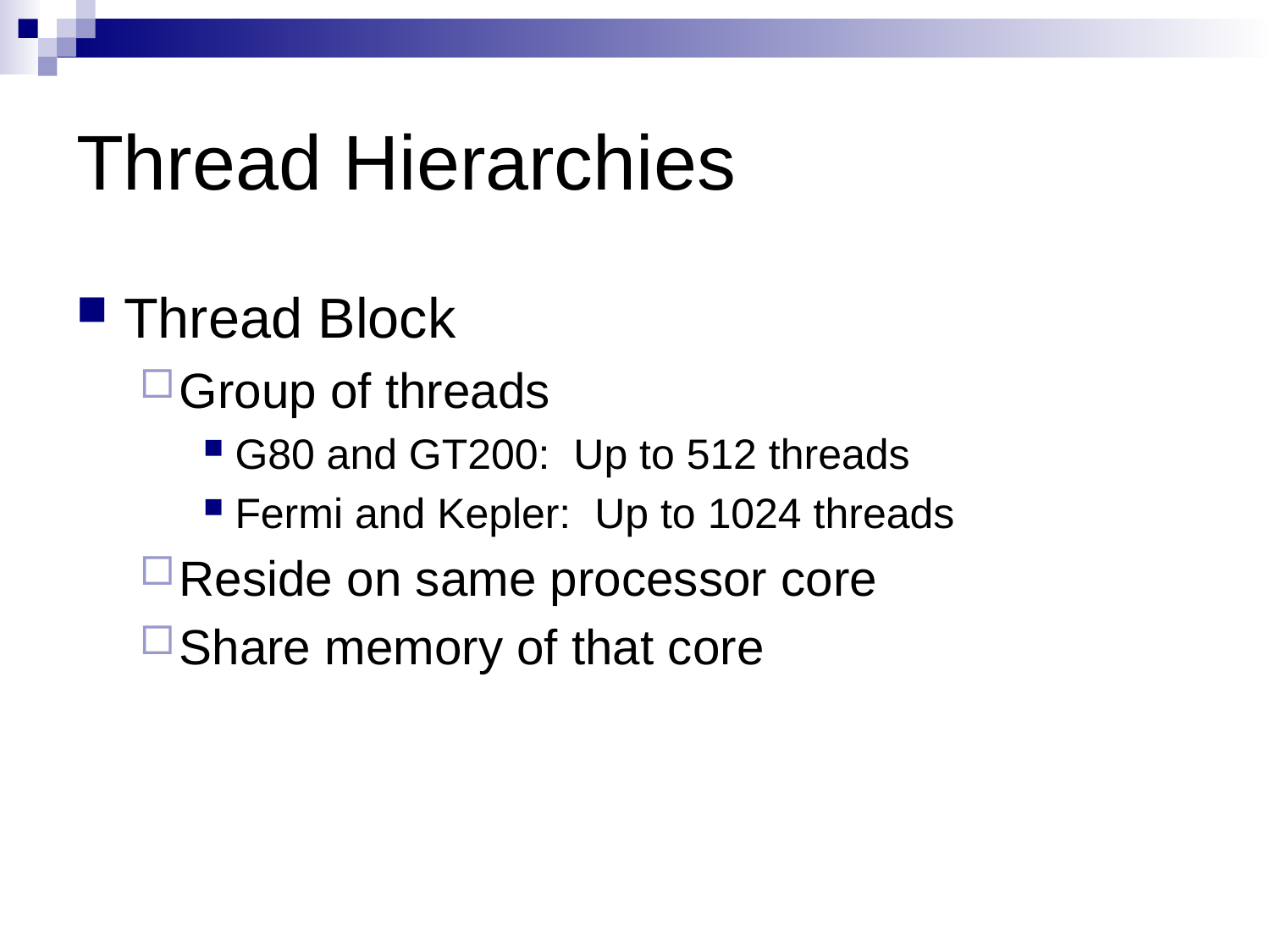

# Thread Hierarchies
Thread Block
Group of threads
G80 and GT200:  Up to 512 threads
Fermi and Kepler:  Up to 1024 threads
Reside on same processor core
Share memory of that core